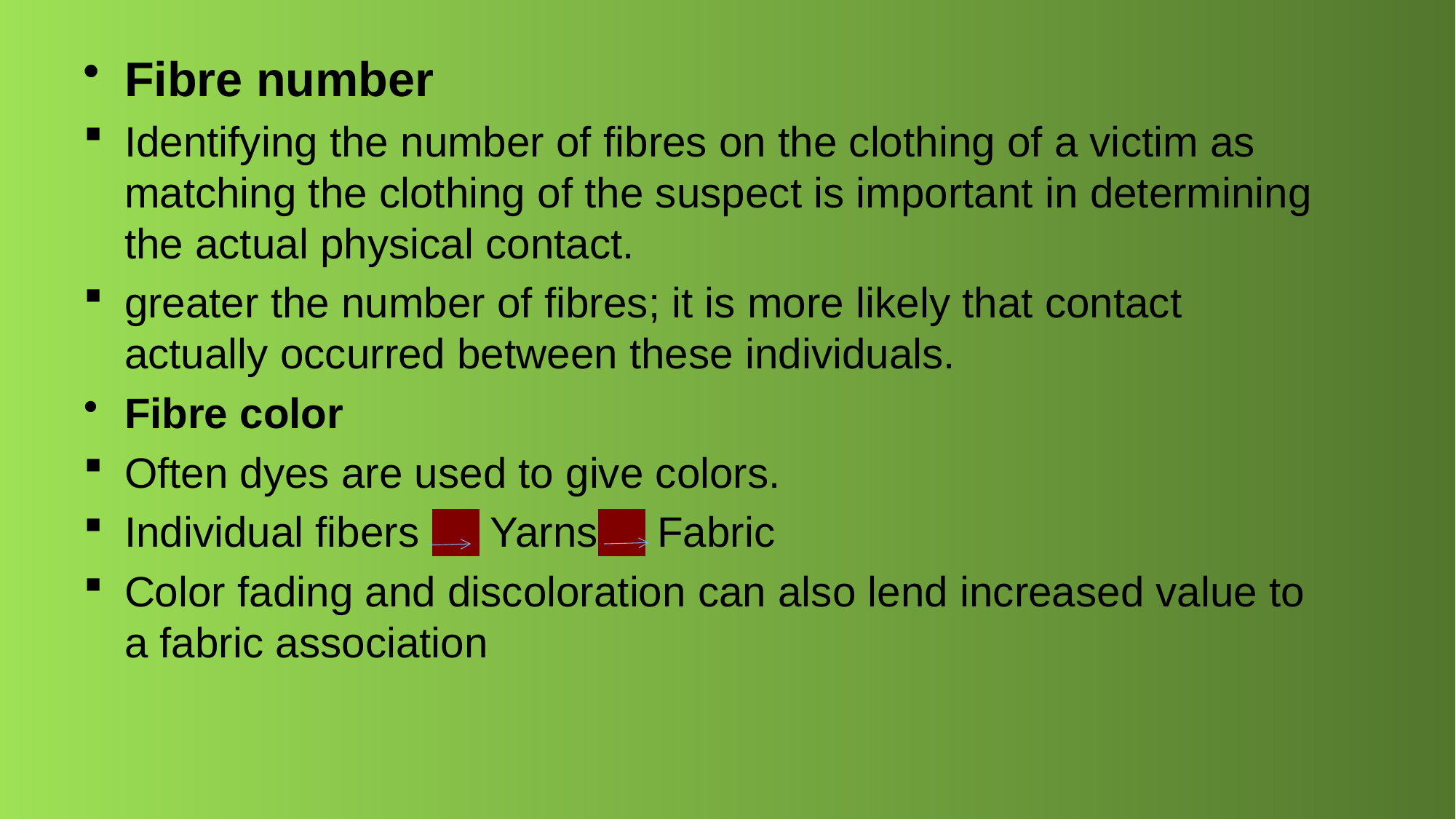

Fibre number
Identifying the number of fibres on the clothing of a victim as matching the clothing of the suspect is important in determining the actual physical contact.
greater the number of fibres; it is more likely that contact actually occurred between these individuals.
Fibre color
Often dyes are used to give colors.
Individual fibers      Yarns     Fabric
Color fading and discoloration can also lend increased value to a fabric association